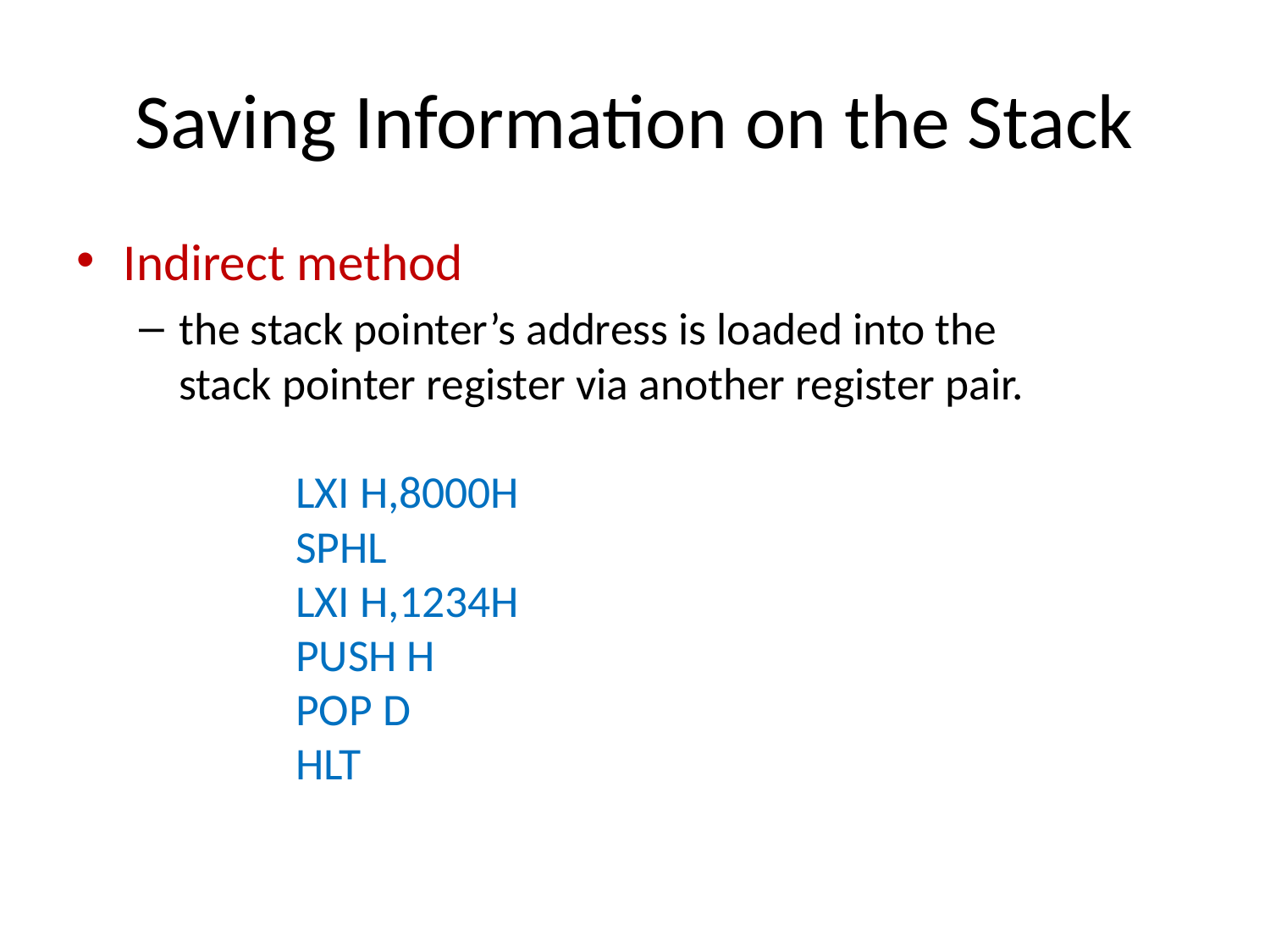

# Saving Information on the Stack
Indirect method
the stack pointer’s address is loaded into the
stack pointer register via another register pair.
		LXI H,8000H
 		SPHL
		LXI H,1234H
		PUSH H
		POP D
		HLT